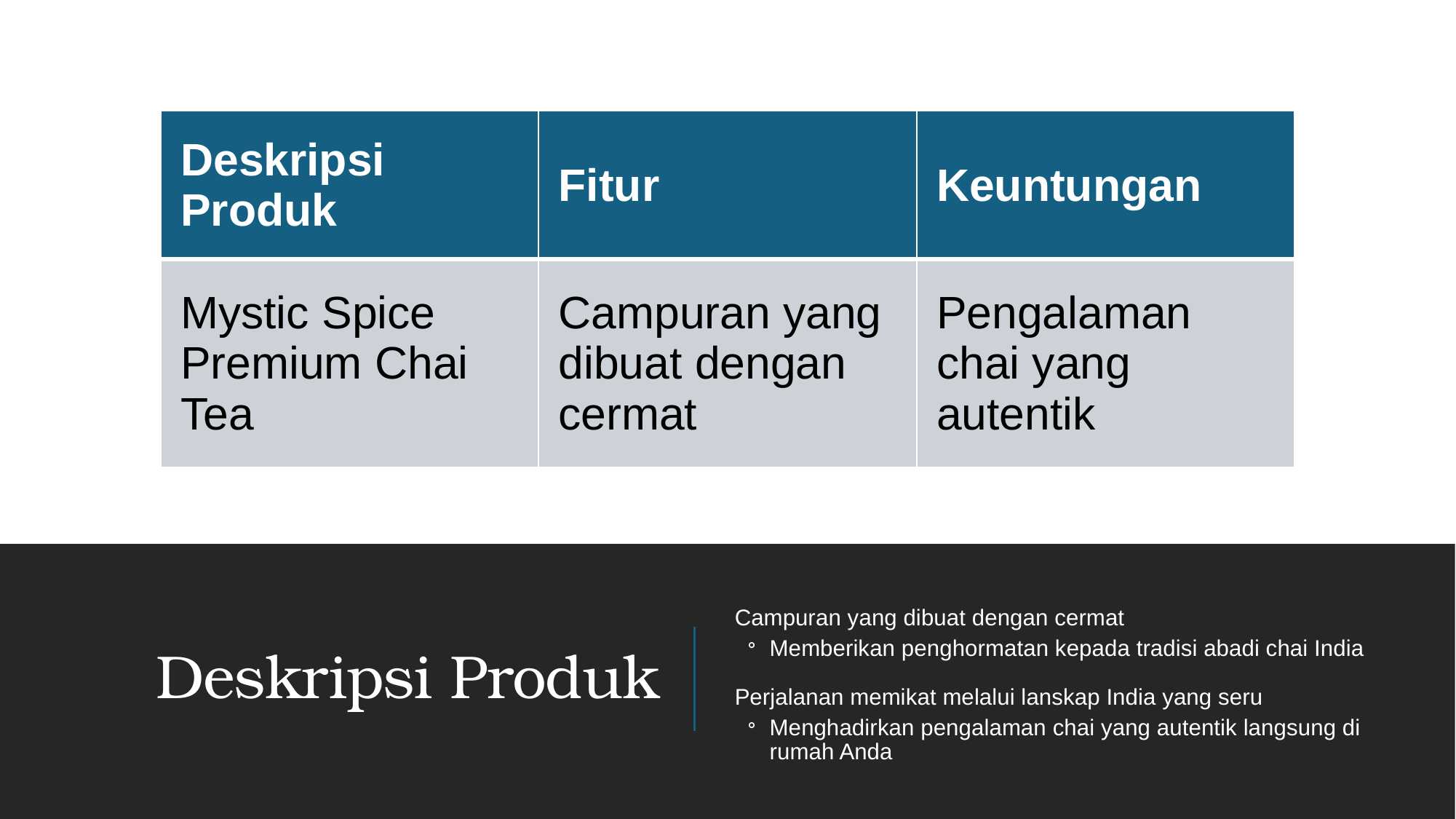

| Deskripsi Produk | Fitur | Keuntungan |
| --- | --- | --- |
| Mystic Spice Premium Chai Tea | Campuran yang dibuat dengan cermat | Pengalaman chai yang autentik |

Campuran yang dibuat dengan cermat
Memberikan penghormatan kepada tradisi abadi chai India
Perjalanan memikat melalui lanskap India yang seru
Menghadirkan pengalaman chai yang autentik langsung di rumah Anda
# Deskripsi Produk